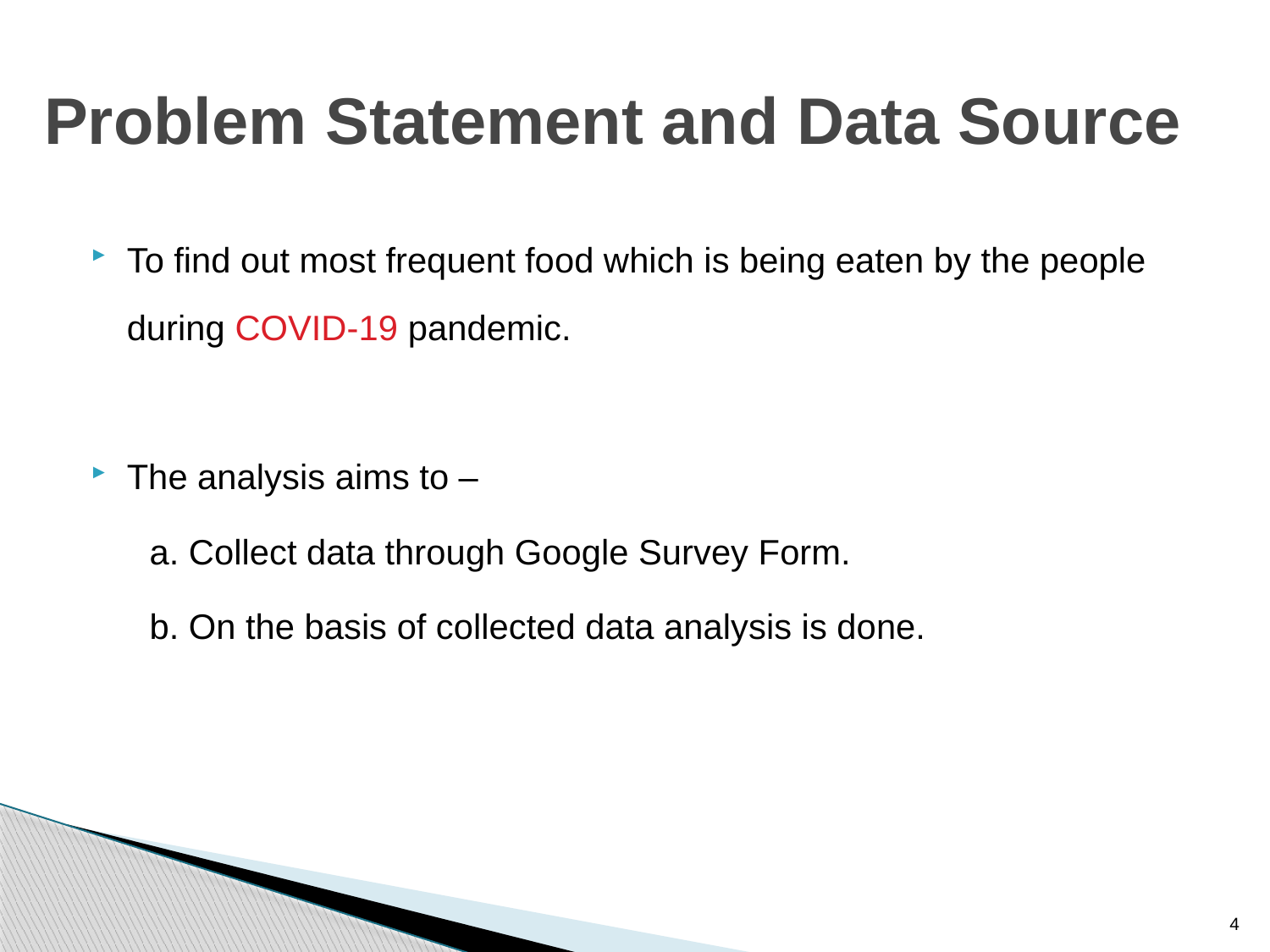

# Problem Statement and Data Source
To find out most frequent food which is being eaten by the people during COVID-19 pandemic.

The analysis aims to –
      a. Collect data through Google Survey Form.
      b. On the basis of collected data analysis is done.

4